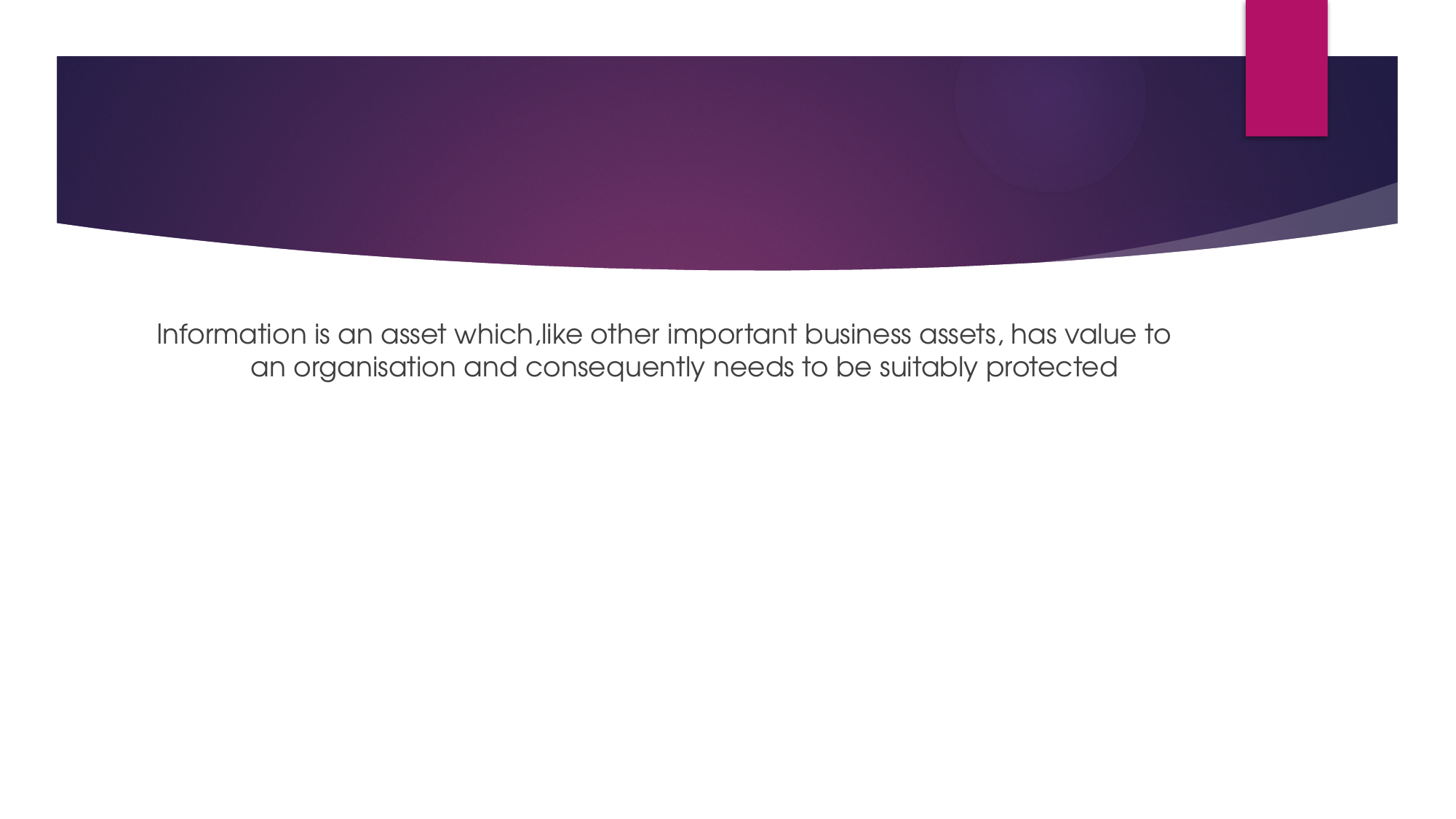

Information is an asset which,like other important business assets, has value to an organisation and consequently needs to be suitably protected